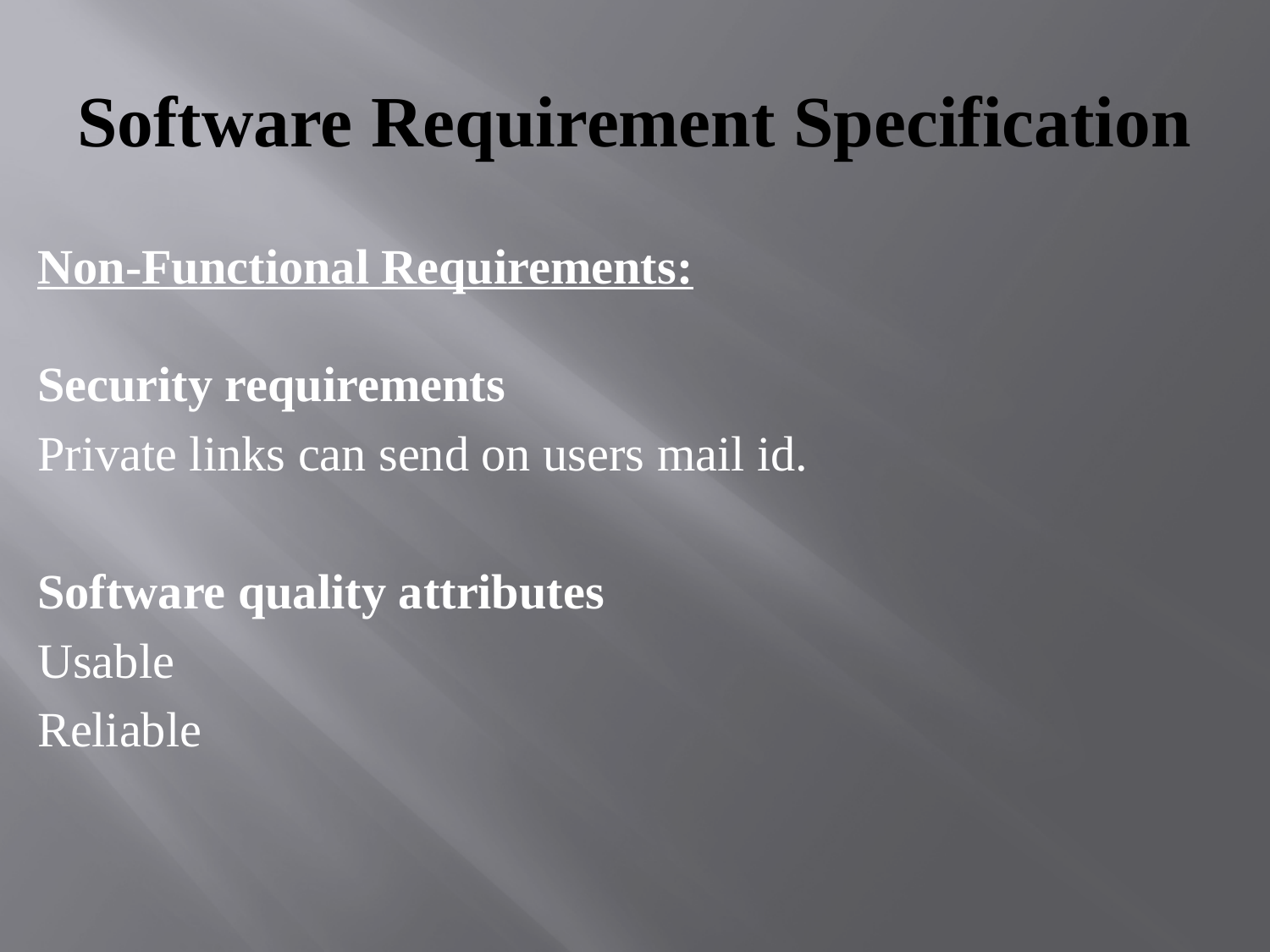

# Software Requirement Specification
Non-Functional Requirements:

Security requirements
Private links can send on users mail id.

Software quality attributes
Usable
Reliable